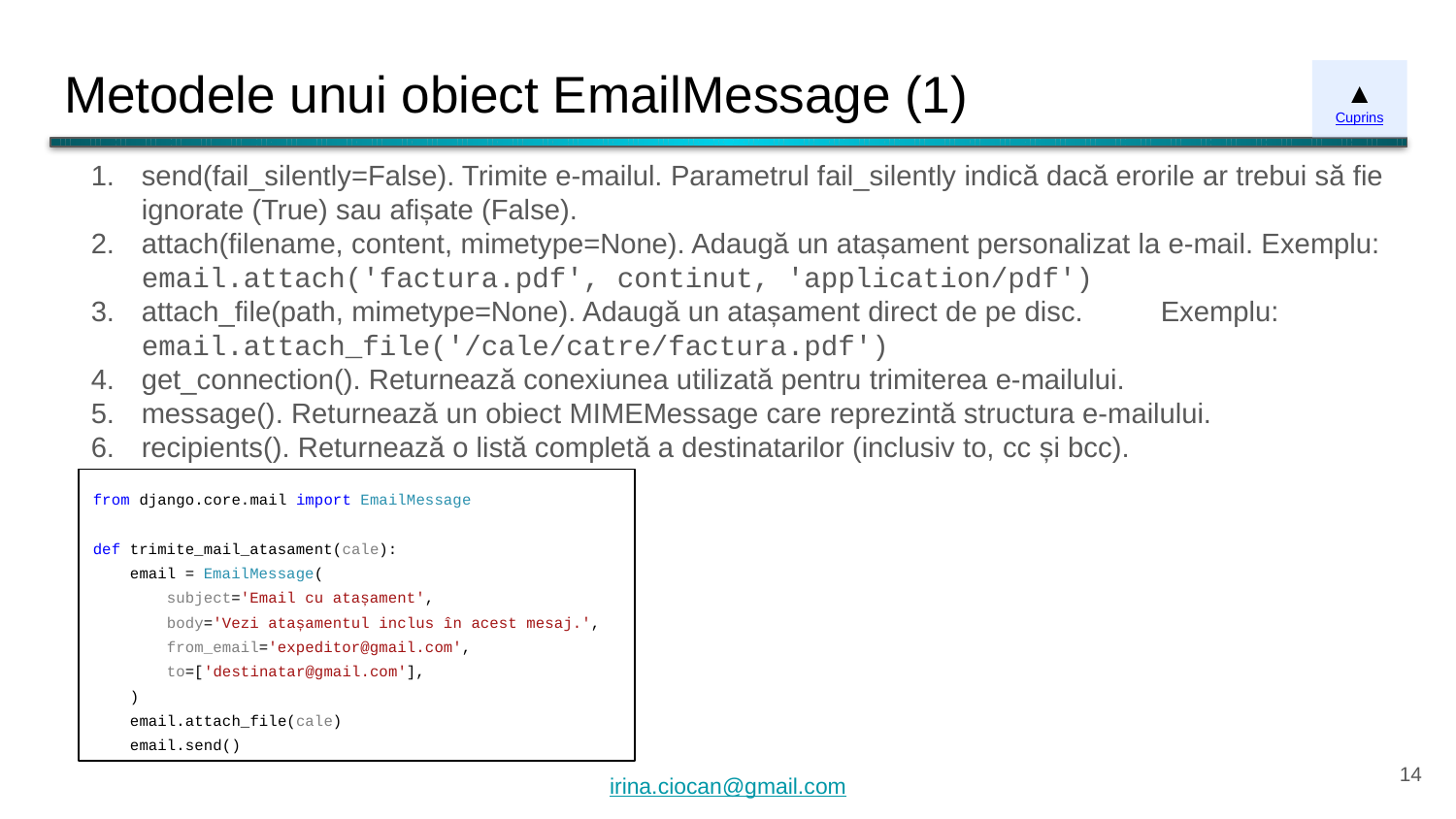

# Metodele unui obiect EmailMessage (1)
▲
Cuprins

send(fail_silently=False). Trimite e-mailul. Parametrul fail_silently indică dacă erorile ar trebui să fie ignorate (True) sau afișate (False).
attach(filename, content, mimetype=None). Adaugă un atașament personalizat la e-mail. Exemplu: email.attach('factura.pdf', continut, 'application/pdf')
attach_file(path, mimetype=None). Adaugă un atașament direct de pe disc.	Exemplu: email.attach_file('/cale/catre/factura.pdf')
get_connection(). Returnează conexiunea utilizată pentru trimiterea e-mailului.
message(). Returnează un obiect MIMEMessage care reprezintă structura e-mailului.
recipients(). Returnează o listă completă a destinatarilor (inclusiv to, cc și bcc).
from django.core.mail import EmailMessage

def trimite_mail_atasament(cale):
    email = EmailMessage(
        subject='Email cu atașament',
        body='Vezi atașamentul inclus în acest mesaj.',
        from_email='expeditor@gmail.com',
        to=['destinatar@gmail.com'],
    )
    email.attach_file(cale)
    email.send()

14
irina.ciocan@gmail.com